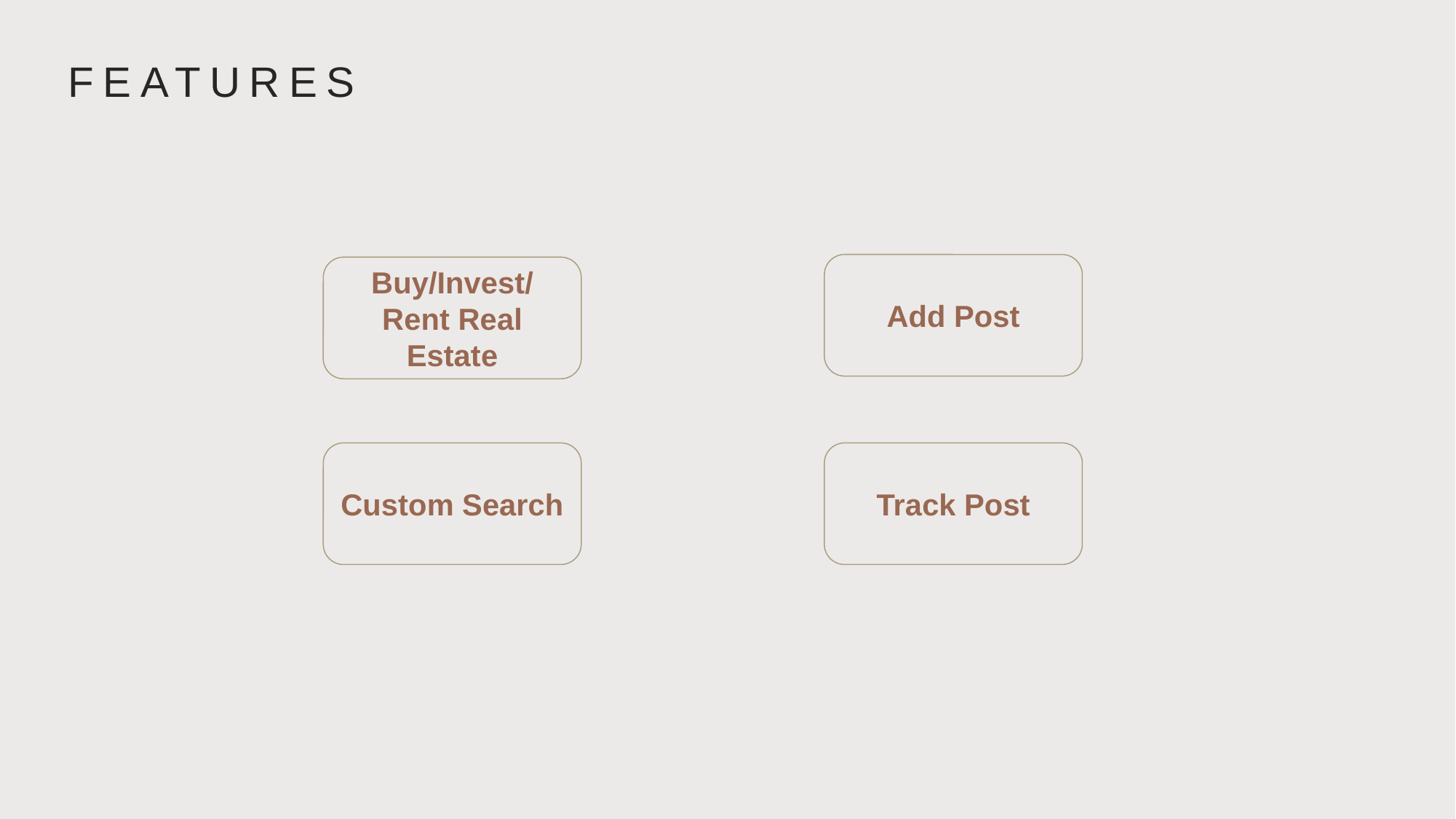

Features
Add Post
Track Post
Buy/Invest/Rent Real Estate
Custom Search